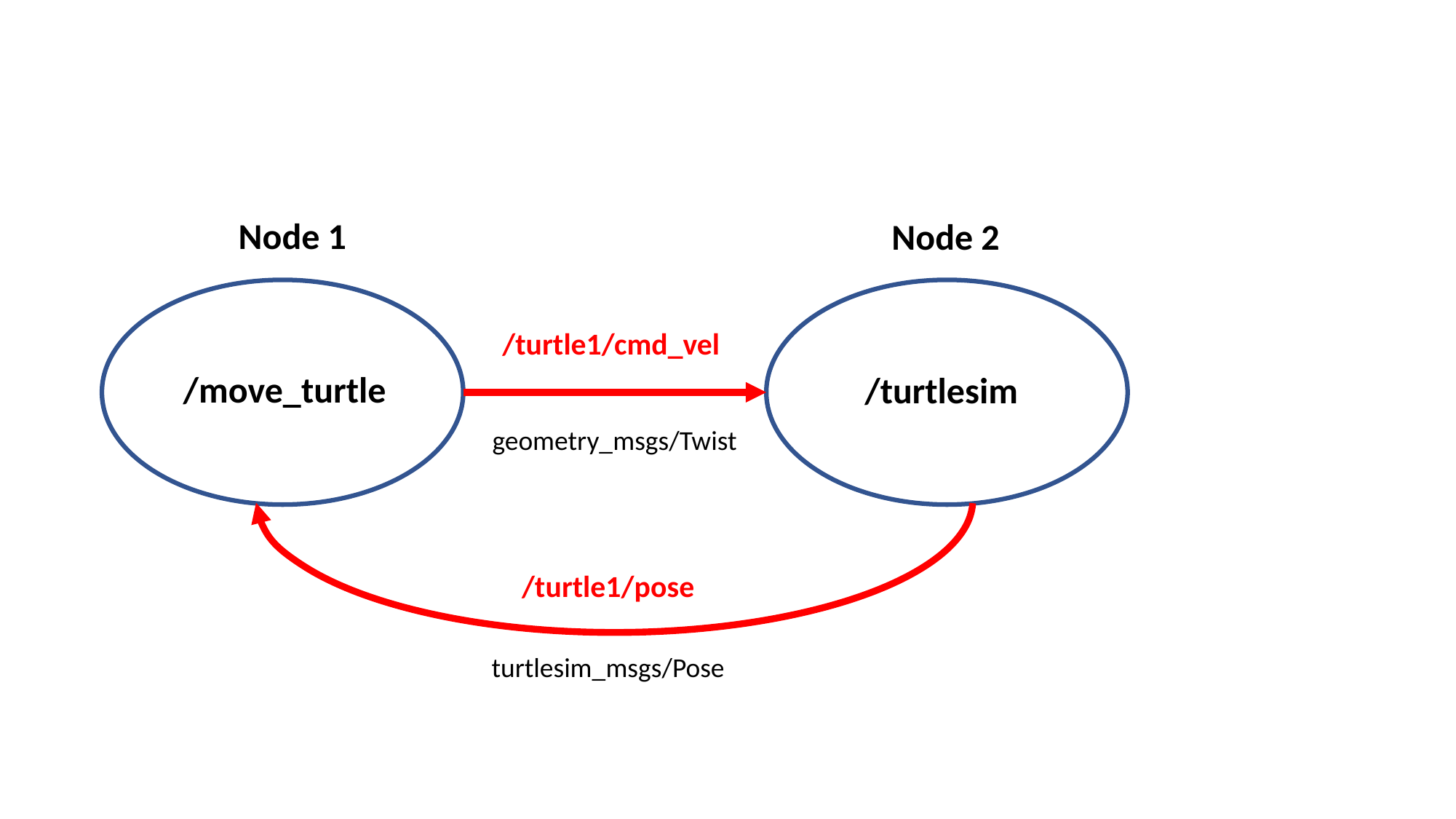

Node 1
Node 2

/turtle1/cmd_vel
/move_turtle
/turtlesim

geometry_msgs/Twist
/turtle1/pose
turtlesim_msgs/Pose